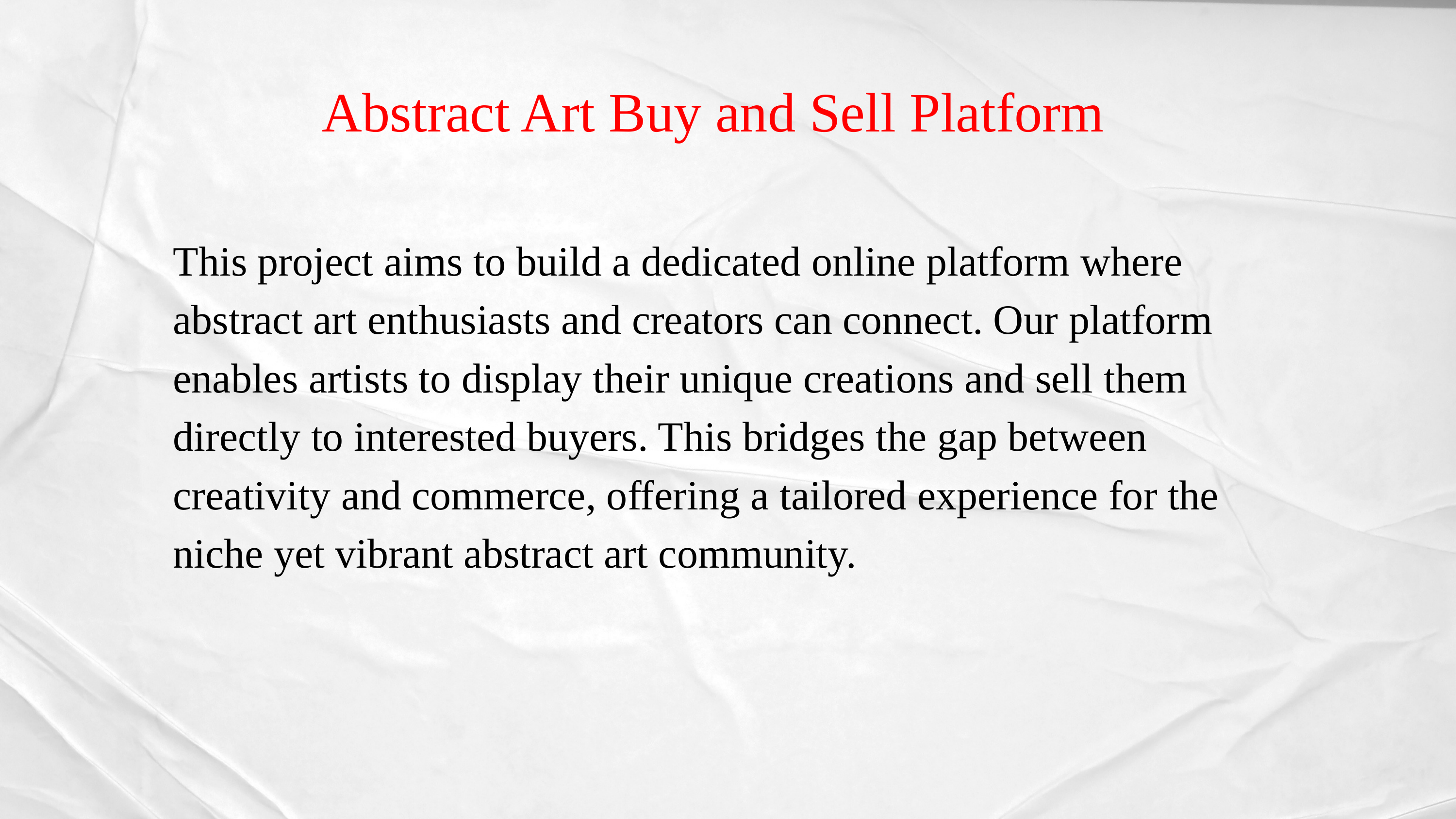

Abstract Art Buy and Sell Platform
This project aims to build a dedicated online platform where abstract art enthusiasts and creators can connect. Our platform enables artists to display their unique creations and sell them directly to interested buyers. This bridges the gap between creativity and commerce, offering a tailored experience for the niche yet vibrant abstract art community.